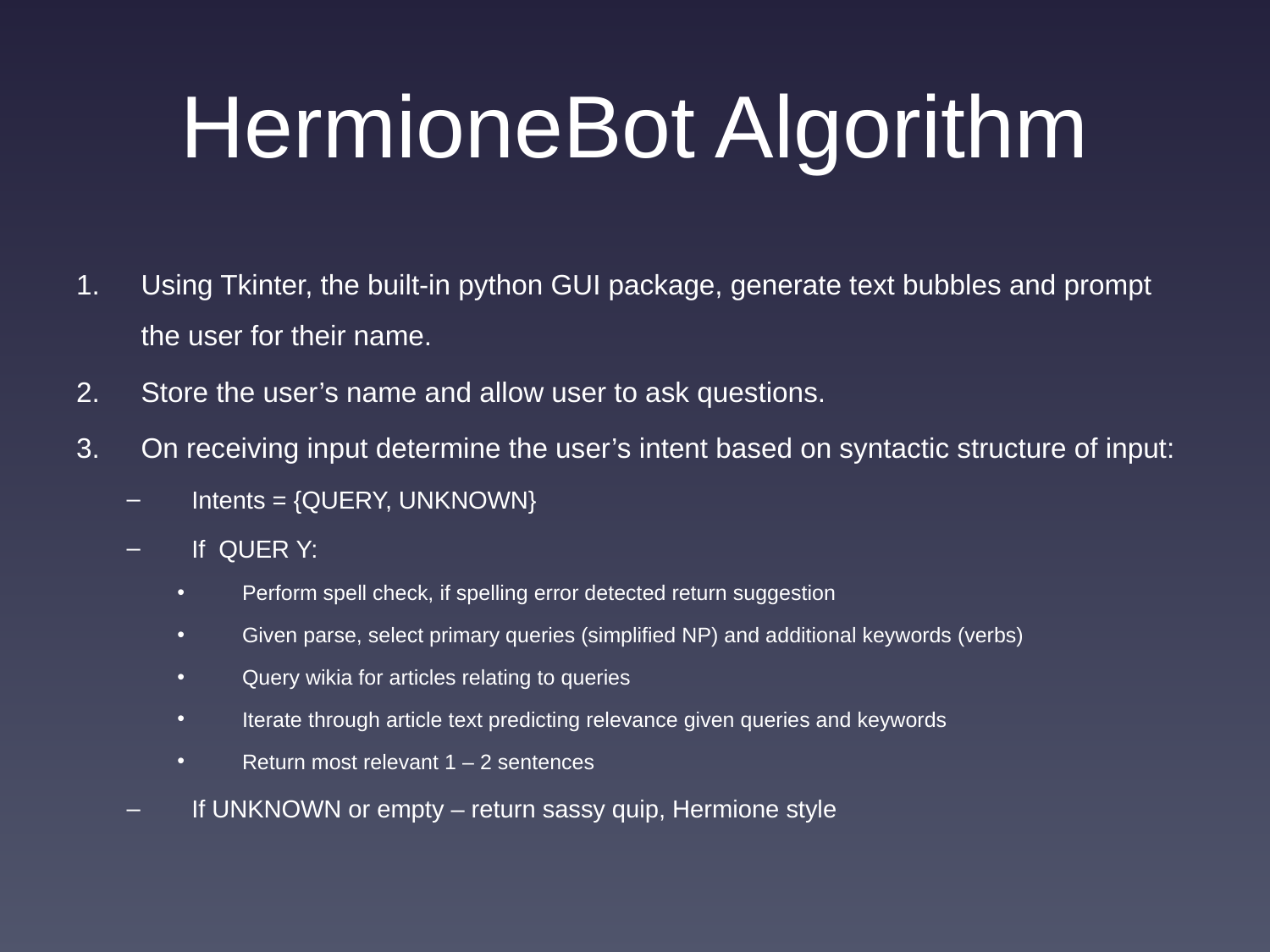

# HermioneBot Algorithm
Using Tkinter, the built-in python GUI package, generate text bubbles and prompt the user for their name.
Store the user’s name and allow user to ask questions.
On receiving input determine the user’s intent based on syntactic structure of input:
Intents = {QUERY, UNKNOWN}
If  QUER Y:
Perform spell check, if spelling error detected return suggestion
Given parse, select primary queries (simplified NP) and additional keywords (verbs)
Query wikia for articles relating to queries
Iterate through article text predicting relevance given queries and keywords
Return most relevant 1 – 2 sentences
If UNKNOWN or empty – return sassy quip, Hermione style